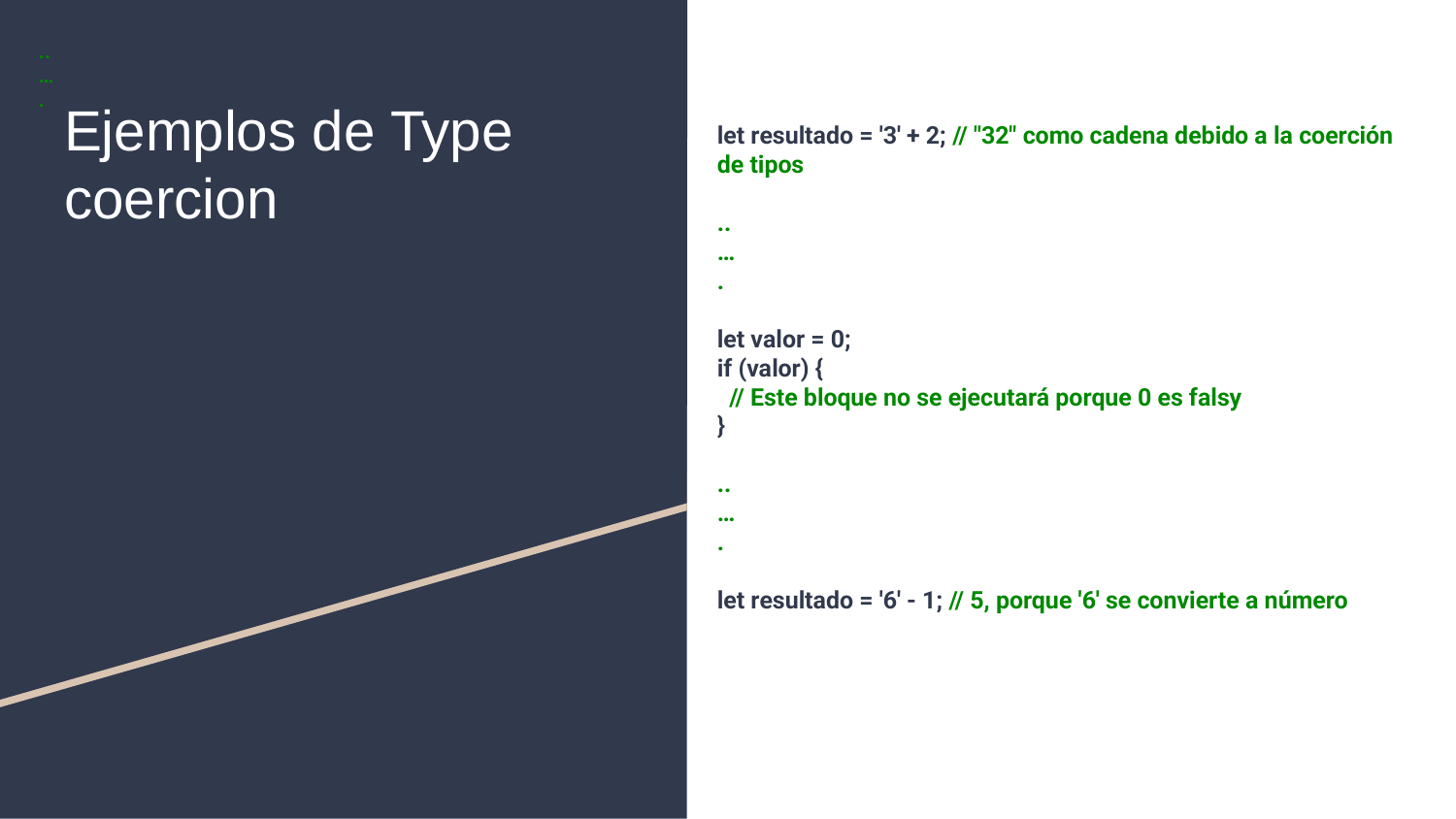

..
…
.
# Ejemplos de Type coercion

let resultado = '3' + 2; // "32" como cadena debido a la coerción de tipos

..
…
.

let valor = 0;
if (valor) {
  // Este bloque no se ejecutará porque 0 es falsy
}

..
…
.

let resultado = '6' - 1; // 5, porque '6' se convierte a número